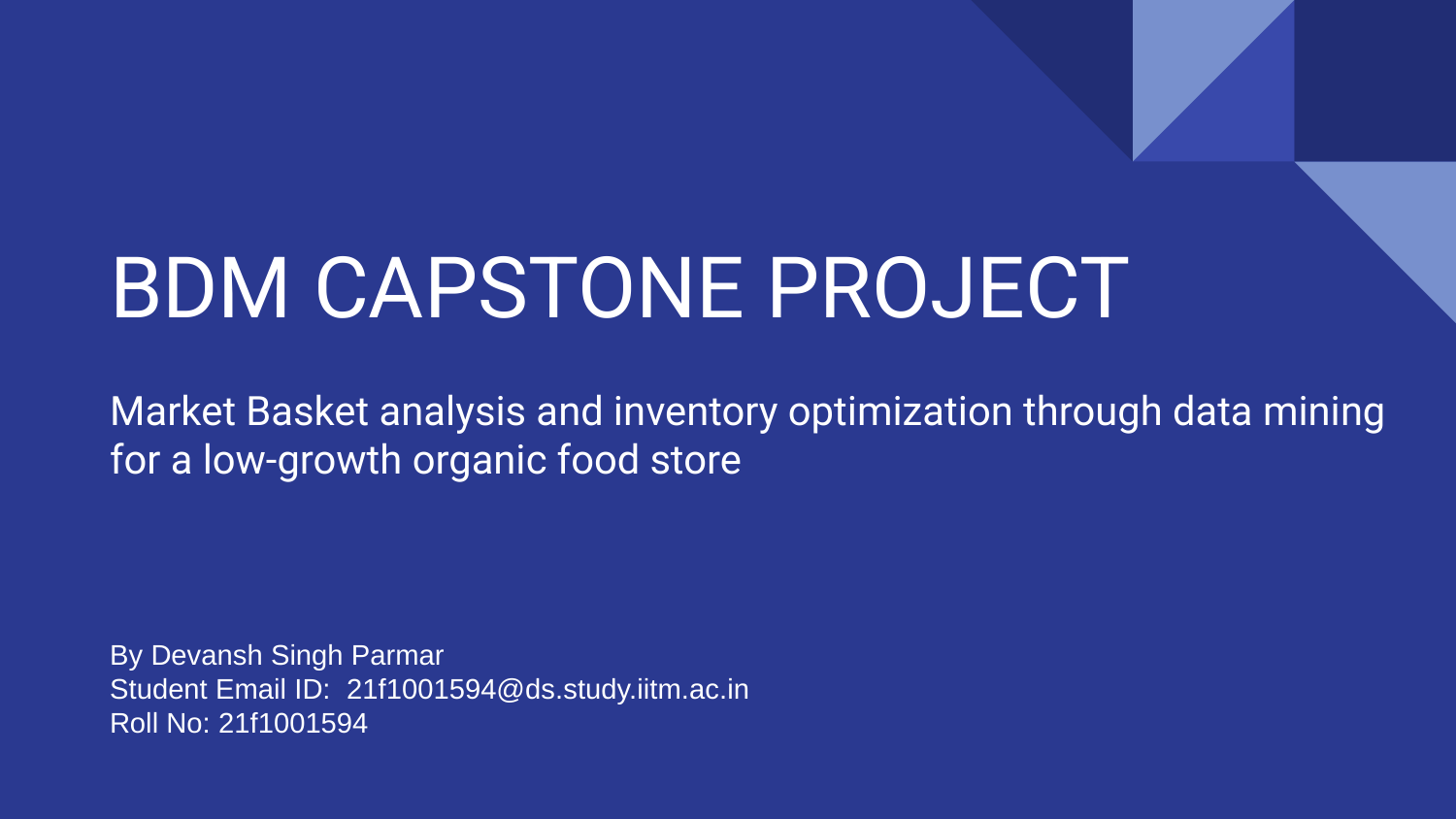

# BDM CAPSTONE PROJECT
Market Basket analysis and inventory optimization through data mining for a low-growth organic food store
By Devansh Singh Parmar
Student Email ID:  21f1001594@ds.study.iitm.ac.in
Roll No: 21f1001594